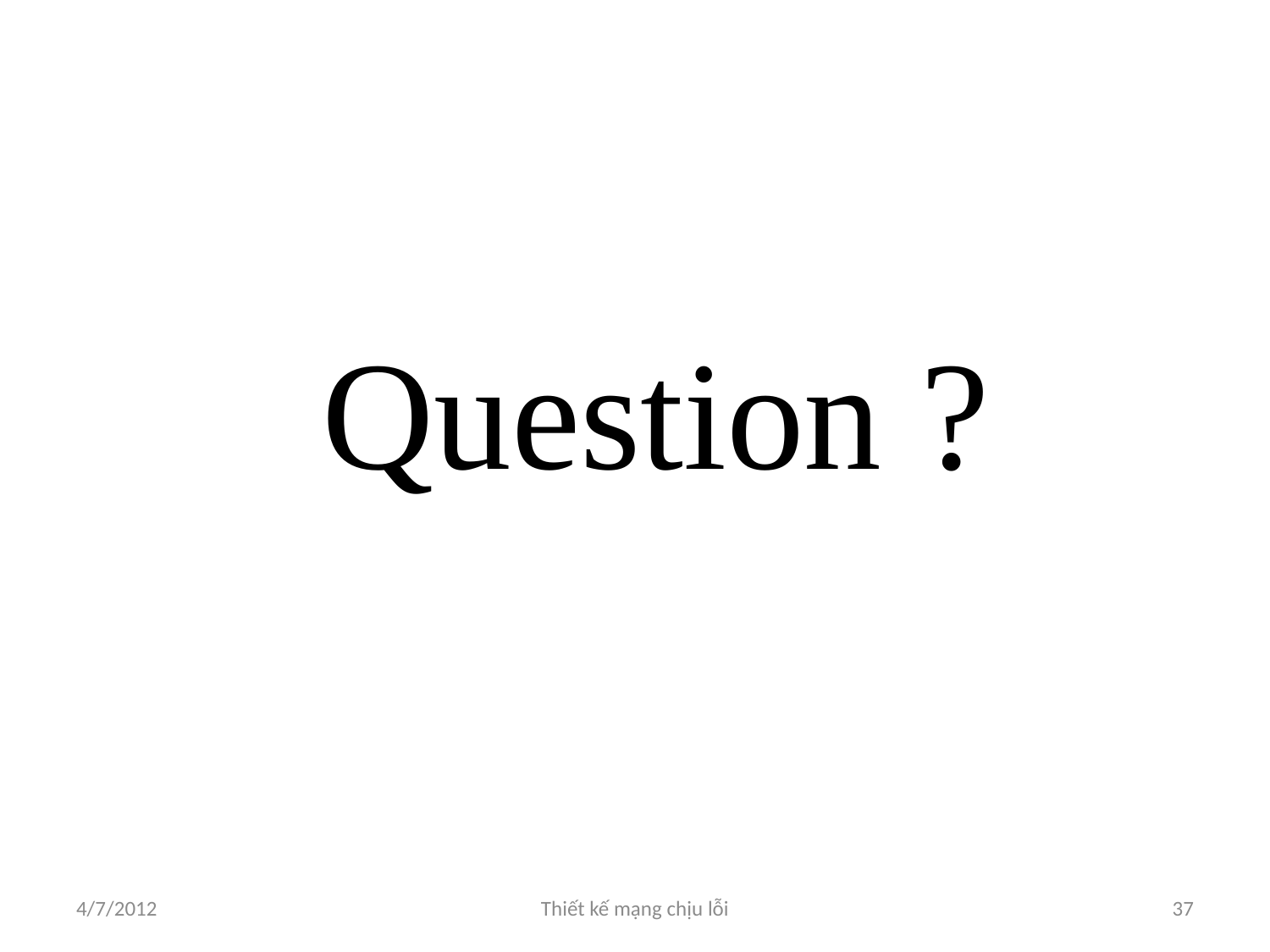

# Question ?
4/7/2012
Thiết kế mạng chịu lỗi
37